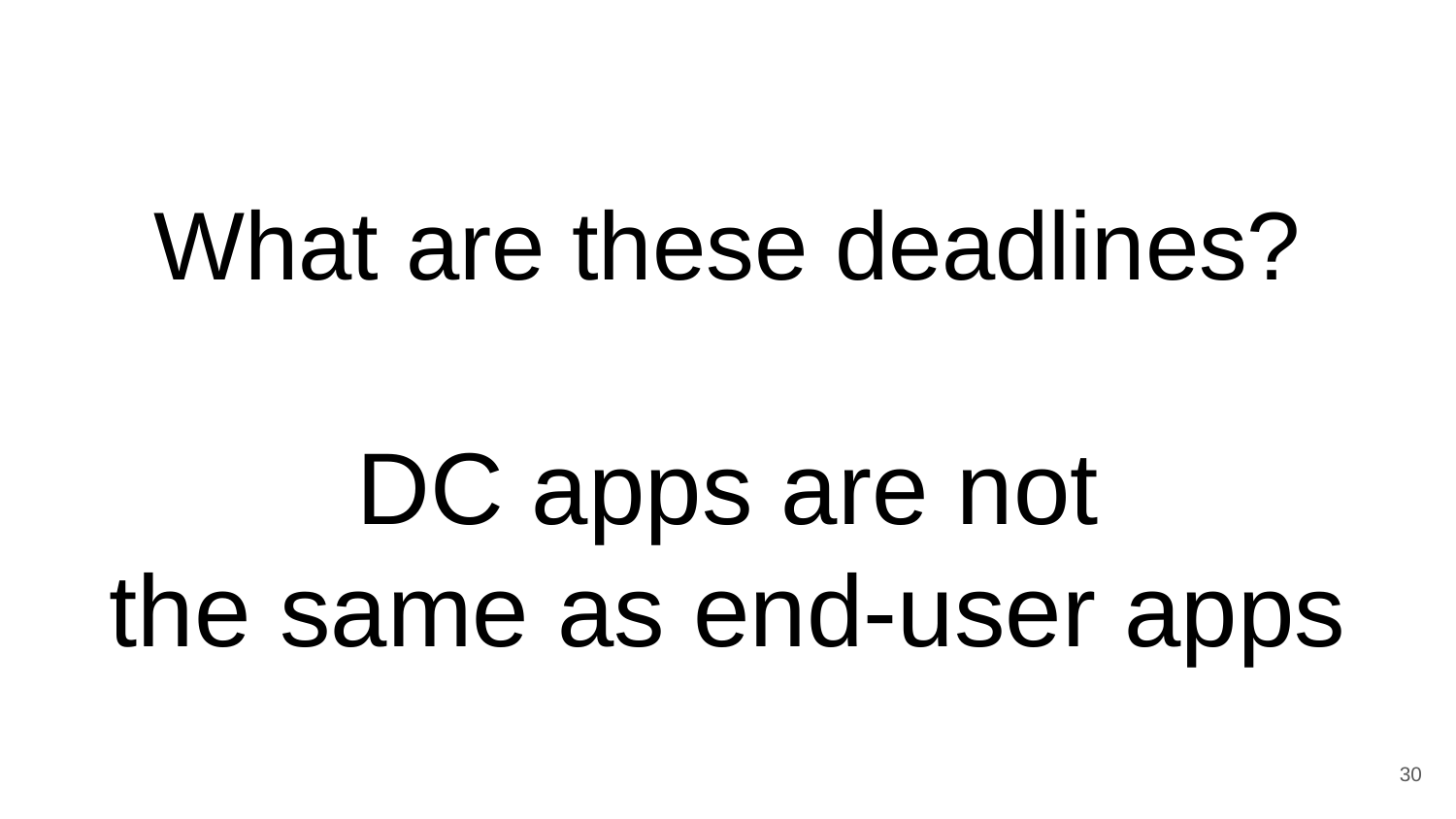

# What are these deadlines?
DC apps are not
the same as end-user apps
30